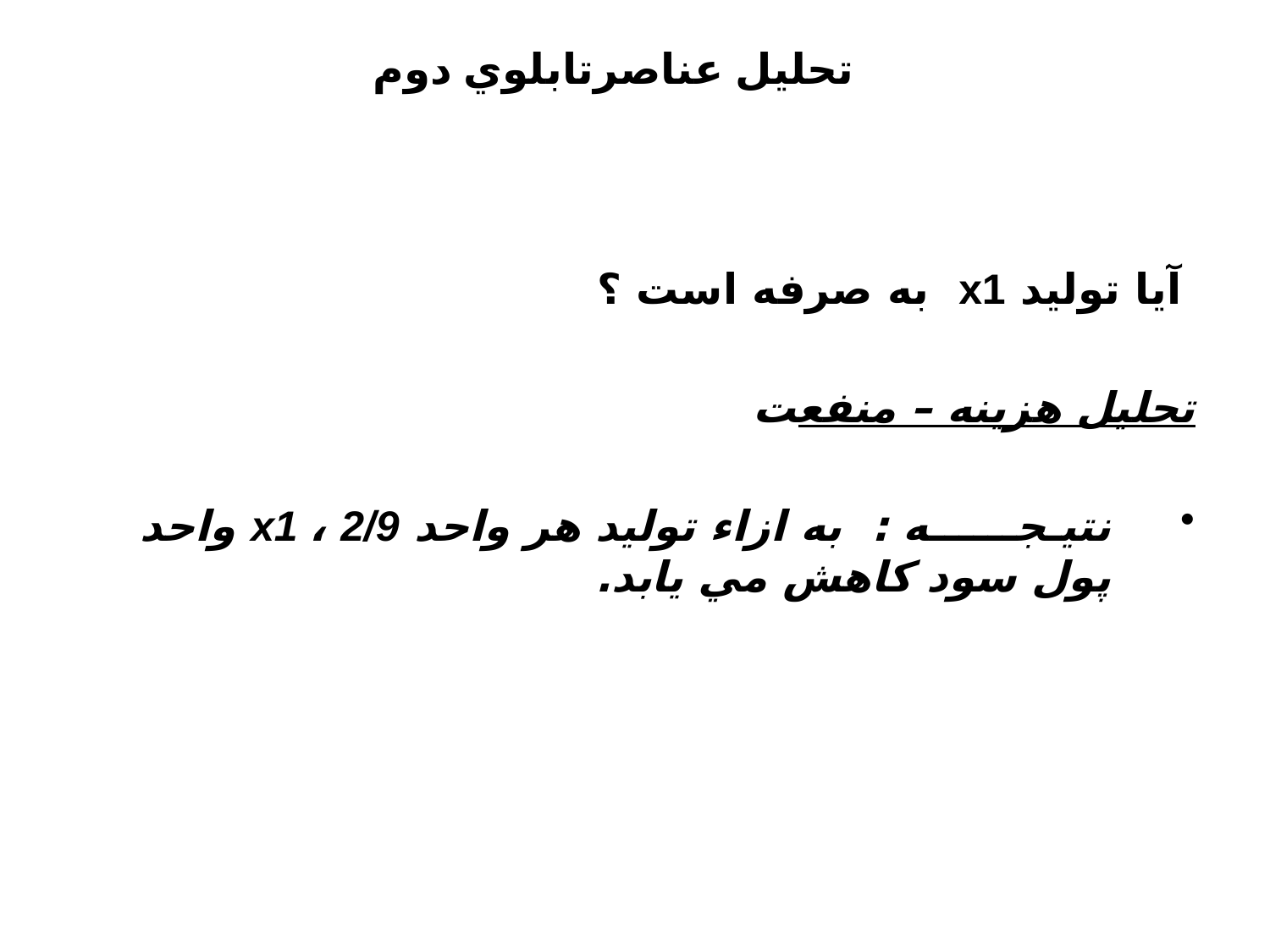

تحليل عناصرتابلوي دوم

 آيا توليد x1  به صرفه است ؟

تحليل هزينه – منفعت

نتيـجــــــه :  به ازاء توليد هر واحد x1 ، 2/9 واحد پول سود کاهش مي يابد.